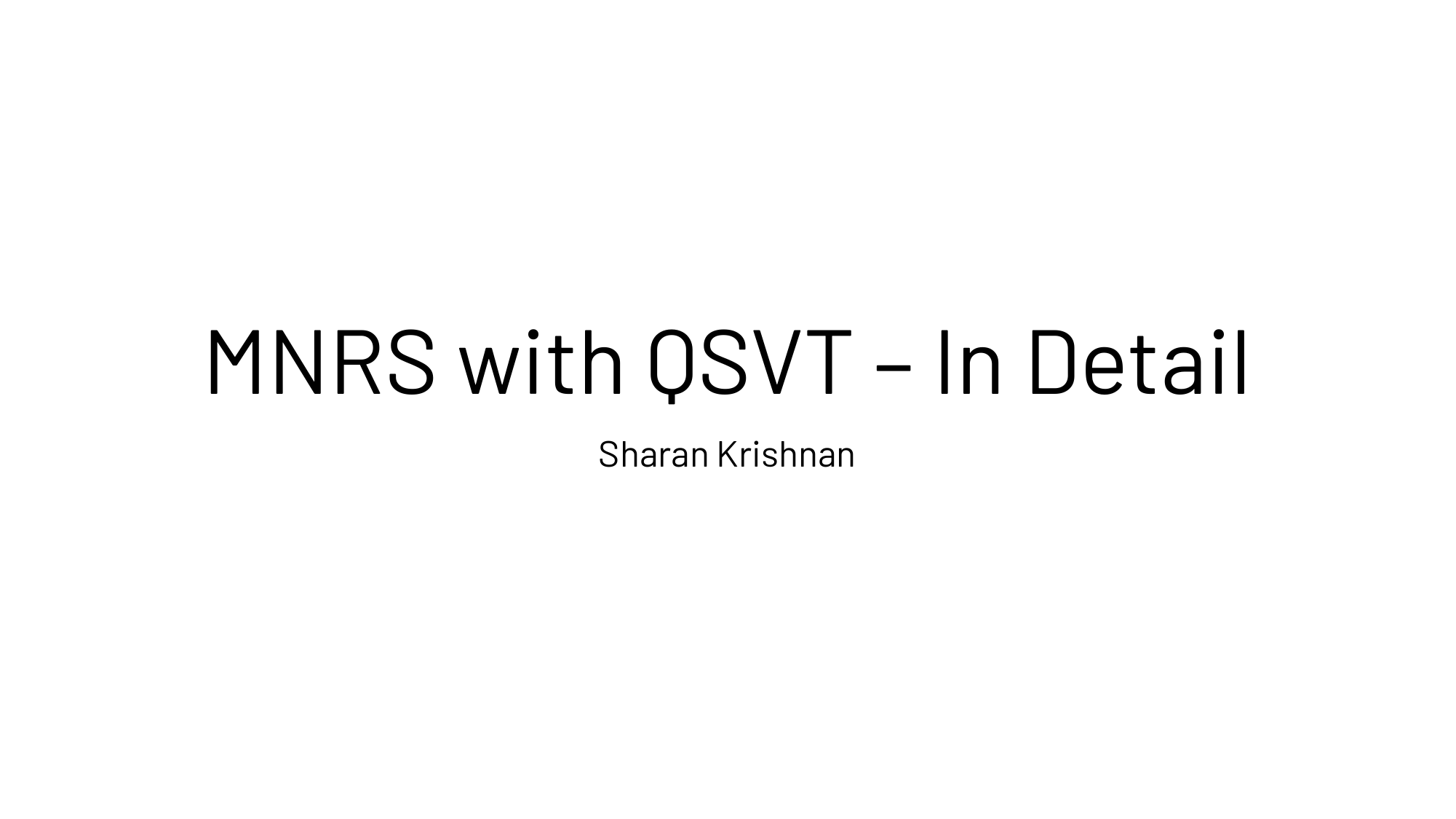

# MNRS with QSVT – In Detail
Sharan Krishnan